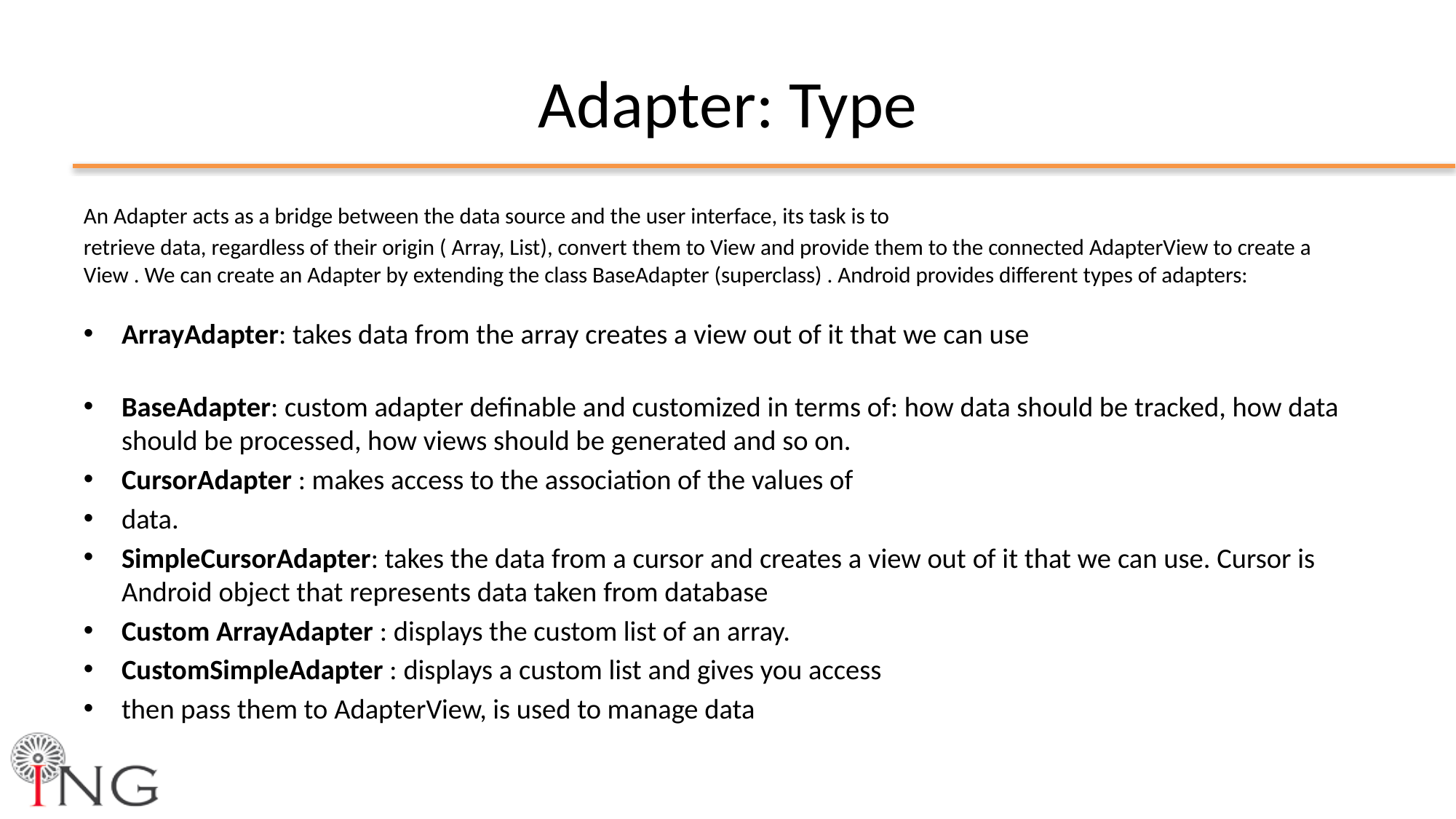

# Adapter: Type
An Adapter acts as a bridge between the data source and the user interface, its task is to
retrieve data, regardless of their origin ( Array, List), convert them to View and provide them to the connected AdapterView to create a View . We can create an Adapter by extending the class BaseAdapter (superclass) . Android provides different types of adapters:

ArrayAdapter: takes data from the array creates a view out of it that we can use

BaseAdapter: custom adapter definable and customized in terms of: how data should be tracked, how data should be processed, how views should be generated and so on.
CursorAdapter : makes access to the association of the values of
data.
SimpleCursorAdapter: takes the data from a cursor and creates a view out of it that we can use. Cursor is Android object that represents data taken from database
Custom ArrayAdapter : displays the custom list of an array.
CustomSimpleAdapter : displays a custom list and gives you access
then pass them to AdapterView, is used to manage data